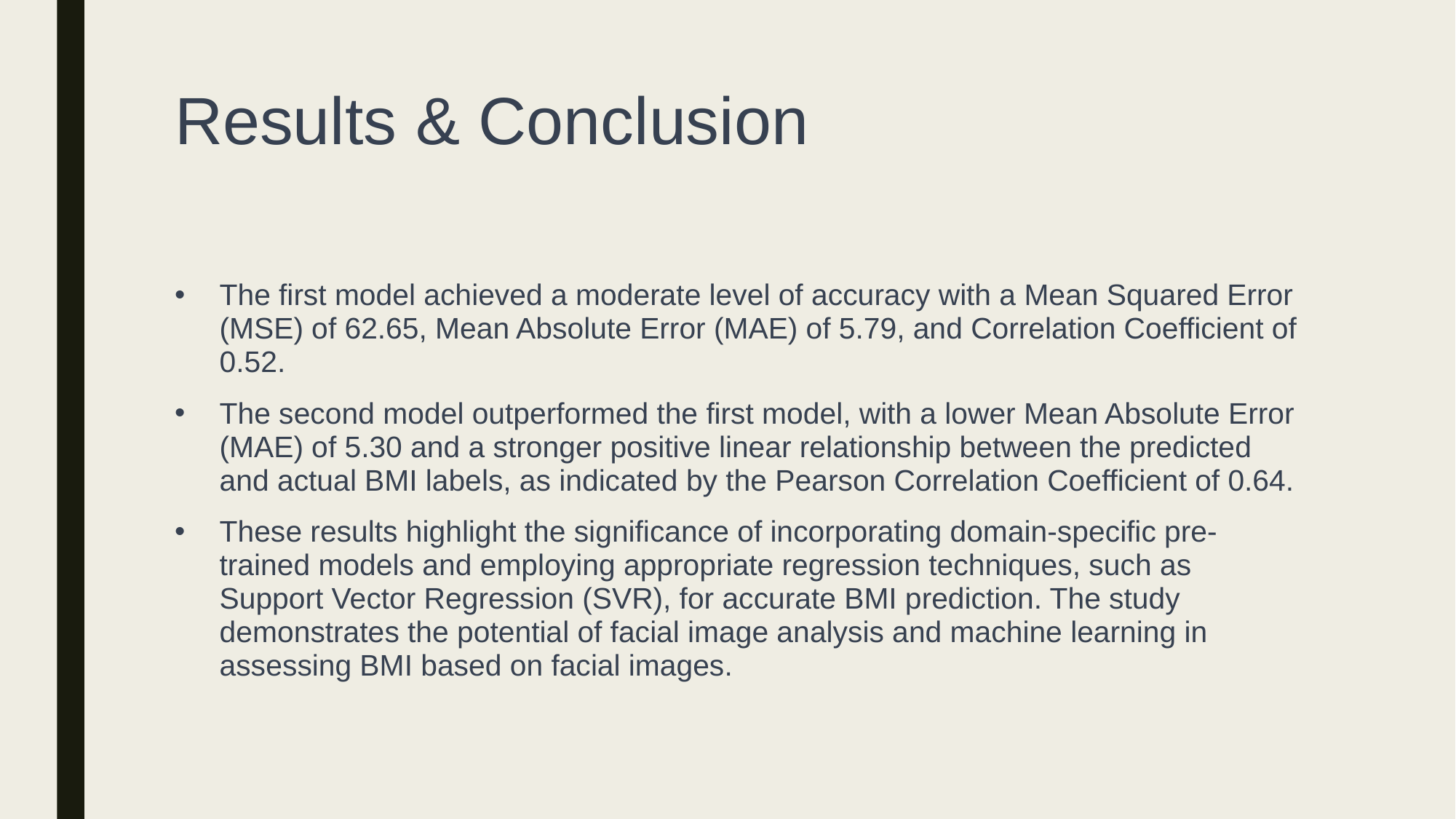

# Results & Conclusion
The first model achieved a moderate level of accuracy with a Mean Squared Error (MSE) of 62.65, Mean Absolute Error (MAE) of 5.79, and Correlation Coefficient of 0.52.
The second model outperformed the first model, with a lower Mean Absolute Error (MAE) of 5.30 and a stronger positive linear relationship between the predicted and actual BMI labels, as indicated by the Pearson Correlation Coefficient of 0.64.
These results highlight the significance of incorporating domain-specific pre-trained models and employing appropriate regression techniques, such as Support Vector Regression (SVR), for accurate BMI prediction. The study demonstrates the potential of facial image analysis and machine learning in assessing BMI based on facial images.